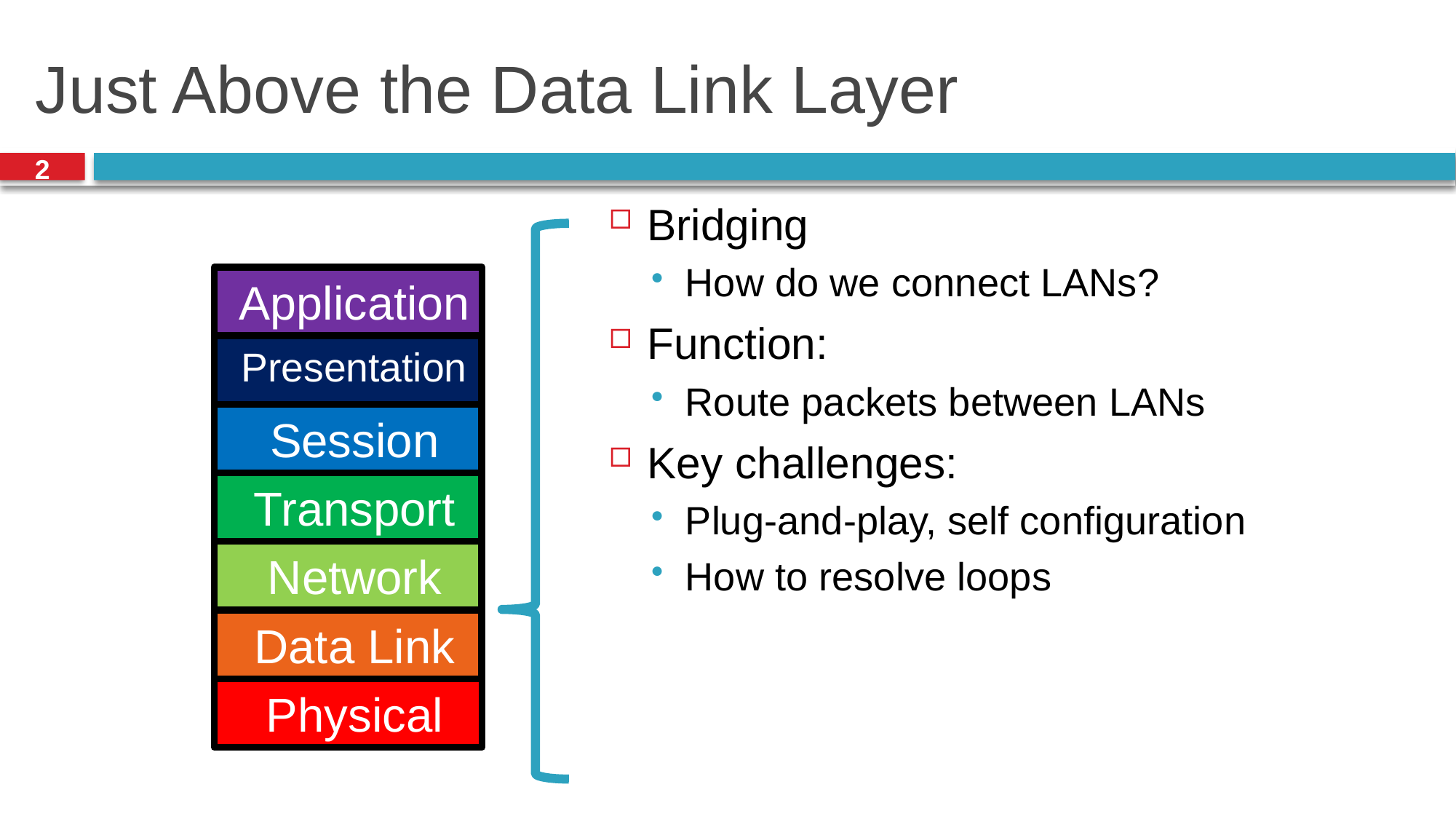

# Just Above the Data Link Layer
2
Bridging
How do we connect LANs?
Function:
Route packets between LANs
Key challenges:
Plug-and-play, self configuration
How to resolve loops

Application
Presentation
Session
Transport
Network
Data Link
Physical